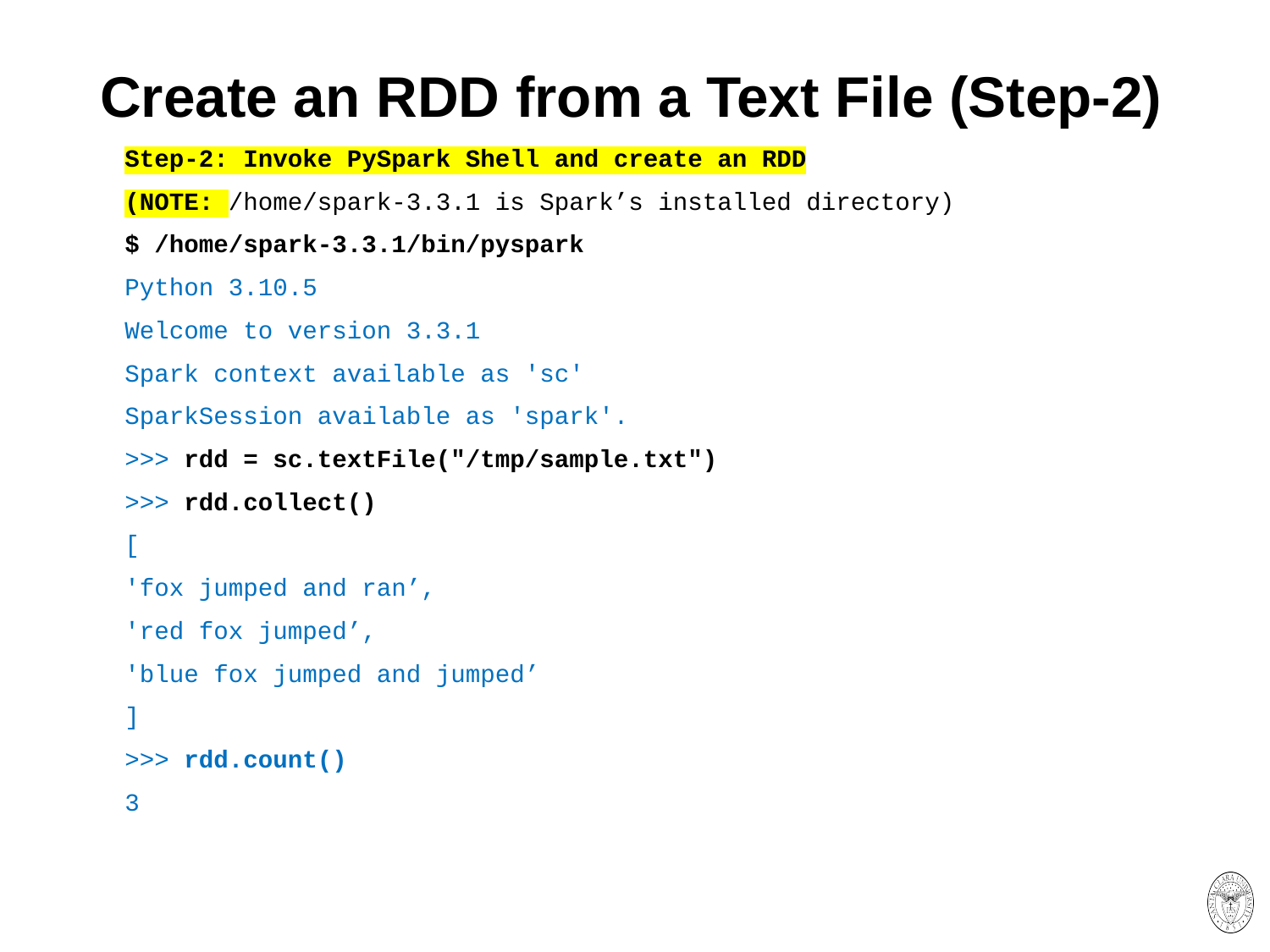

# Create an RDD from a Text File (Step-2)
Step-2: Invoke PySpark Shell and create an RDD
(NOTE: /home/spark-3.3.1 is Spark’s installed directory)
$ /home/spark-3.3.1/bin/pyspark
Python 3.10.5
Welcome to version 3.3.1
Spark context available as 'sc'
SparkSession available as 'spark'.
>>> rdd = sc.textFile("/tmp/sample.txt")
>>> rdd.collect()
[
'fox jumped and ran’,
'red fox jumped’,
'blue fox jumped and jumped’
]
>>> rdd.count()
3